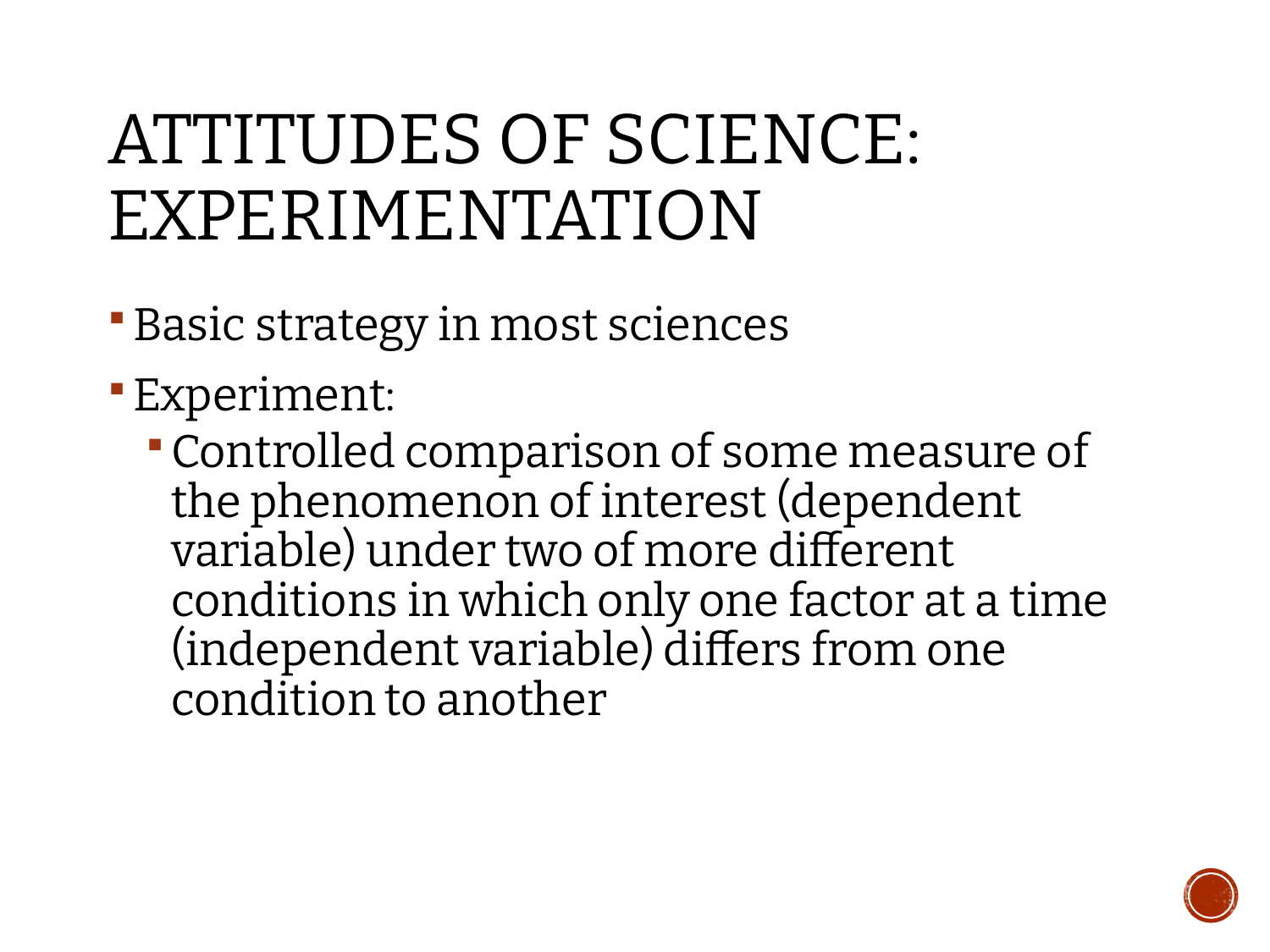

# Attitudes of Science: Experimentation
Basic strategy in most sciences
Experiment:
Controlled comparison of some measure of the phenomenon of interest (dependent variable) under two of more different conditions in which only one factor at a time (independent variable) differs from one condition to another